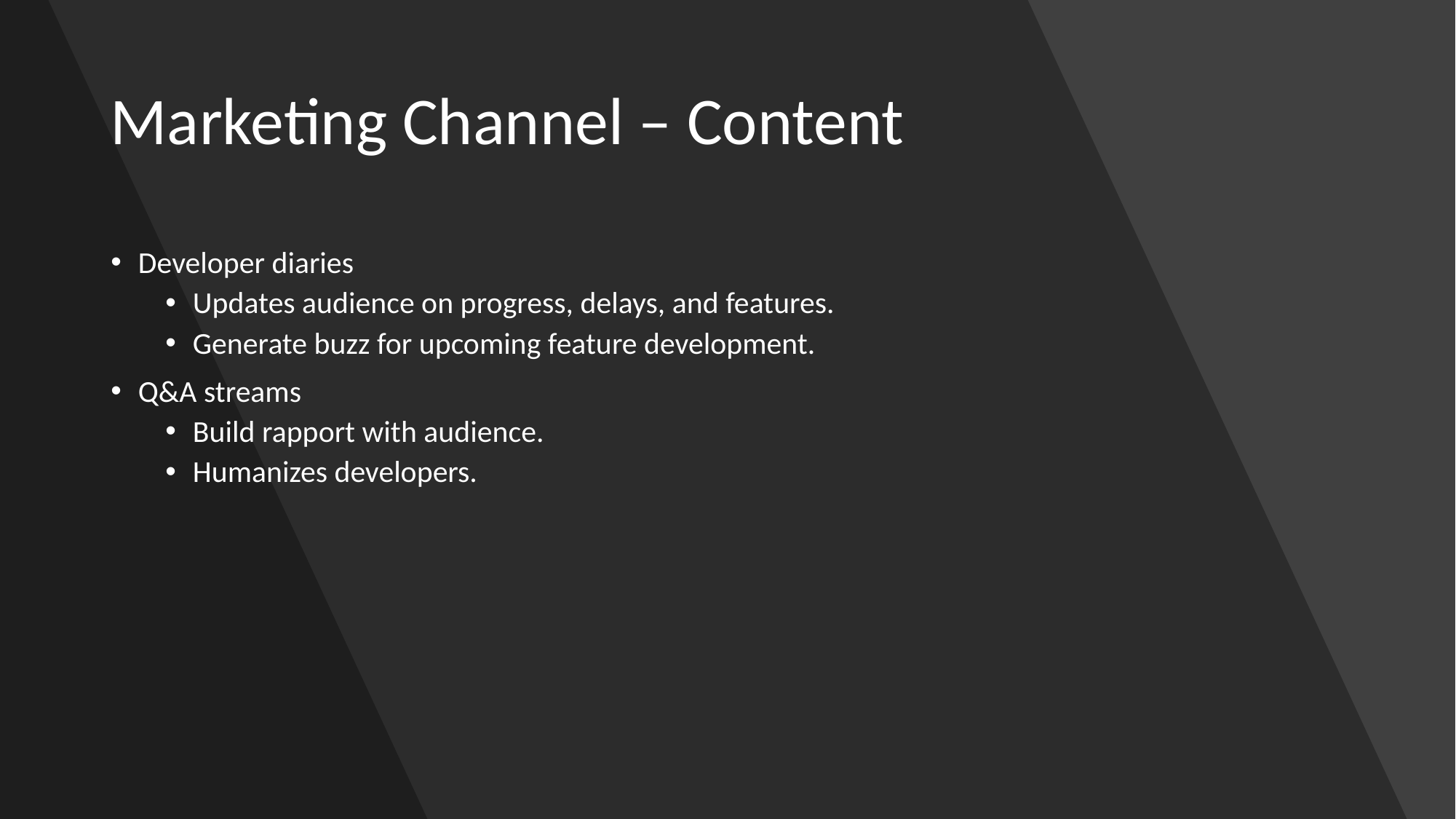

# Marketing Channel – Content
Developer diaries
Updates audience on progress, delays, and features.
Generate buzz for upcoming feature development.
Q&A streams
Build rapport with audience.
Humanizes developers.